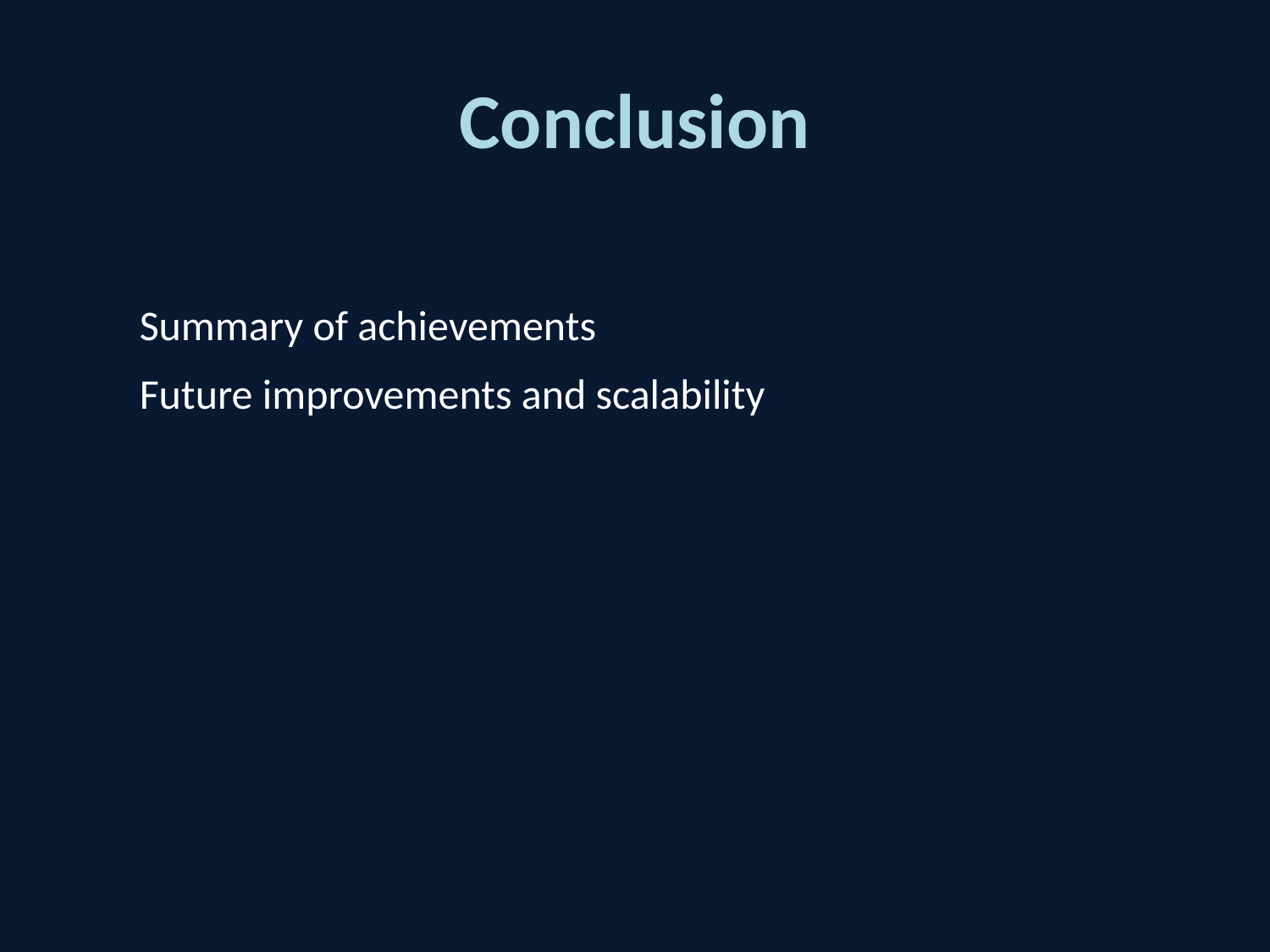

# Conclusion

Summary of achievements
Future improvements and scalability